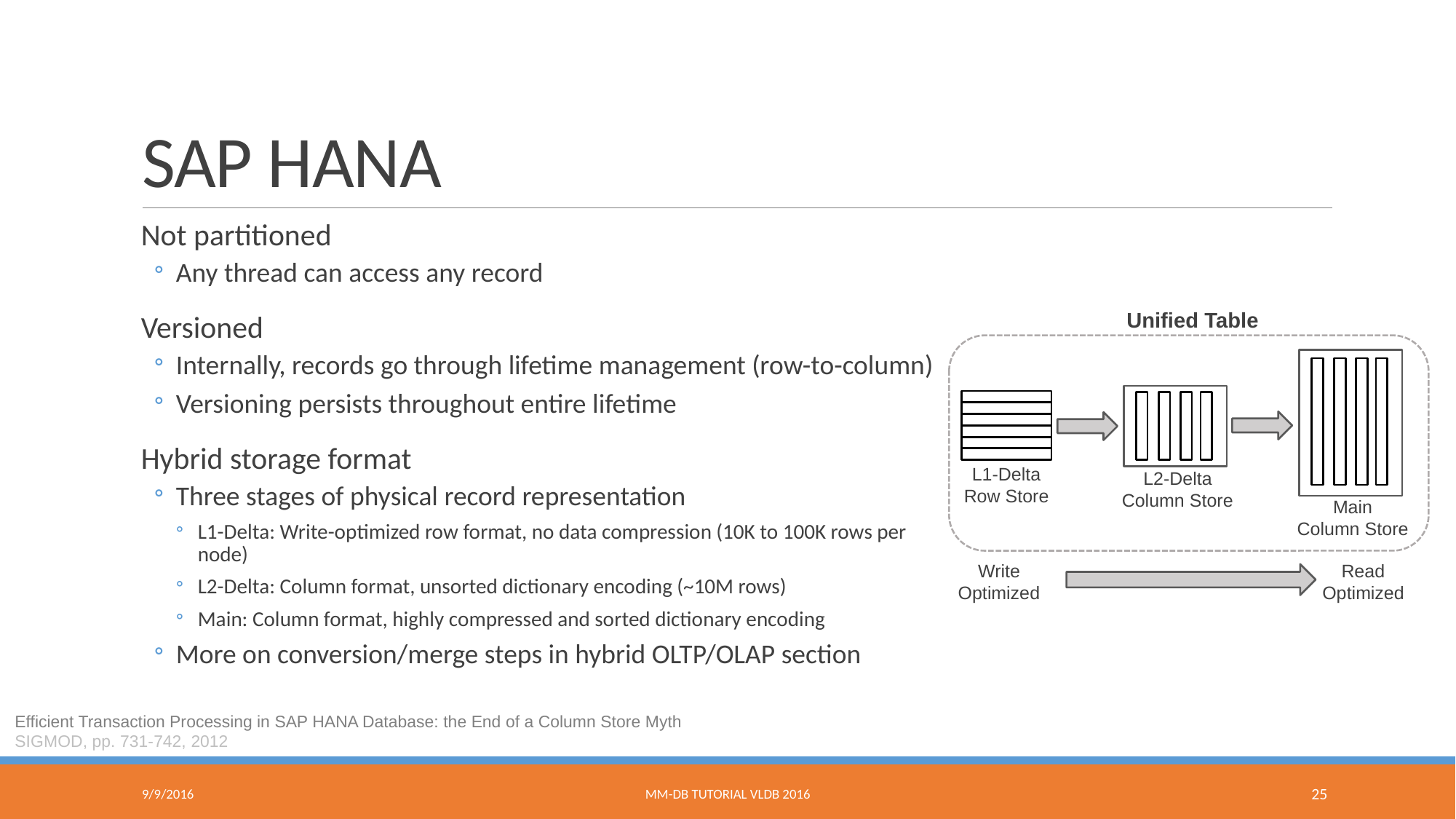

# SAP HANA
Not partitioned
Any thread can access any record
Versioned
Internally, records go through lifetime management (row-to-column)
Versioning persists throughout entire lifetime
Hybrid storage format
Three stages of physical record representation
L1-Delta: Write-optimized row format, no data compression (10K to 100K rows per node)
L2-Delta: Column format, unsorted dictionary encoding (~10M rows)
Main: Column format, highly compressed and sorted dictionary encoding
More on conversion/merge steps in hybrid OLTP/OLAP section
Unified Table

L1-Delta
Row Store
L2-Delta
Column Store
Main
Column Store
Read
Optimized
Write
Optimized

Efficient Transaction Processing in SAP HANA Database: the End of a Column Store Myth
SIGMOD, pp. 731-742, 2012
9/9/2016
MM-DB Tutorial VLDB 2016
25